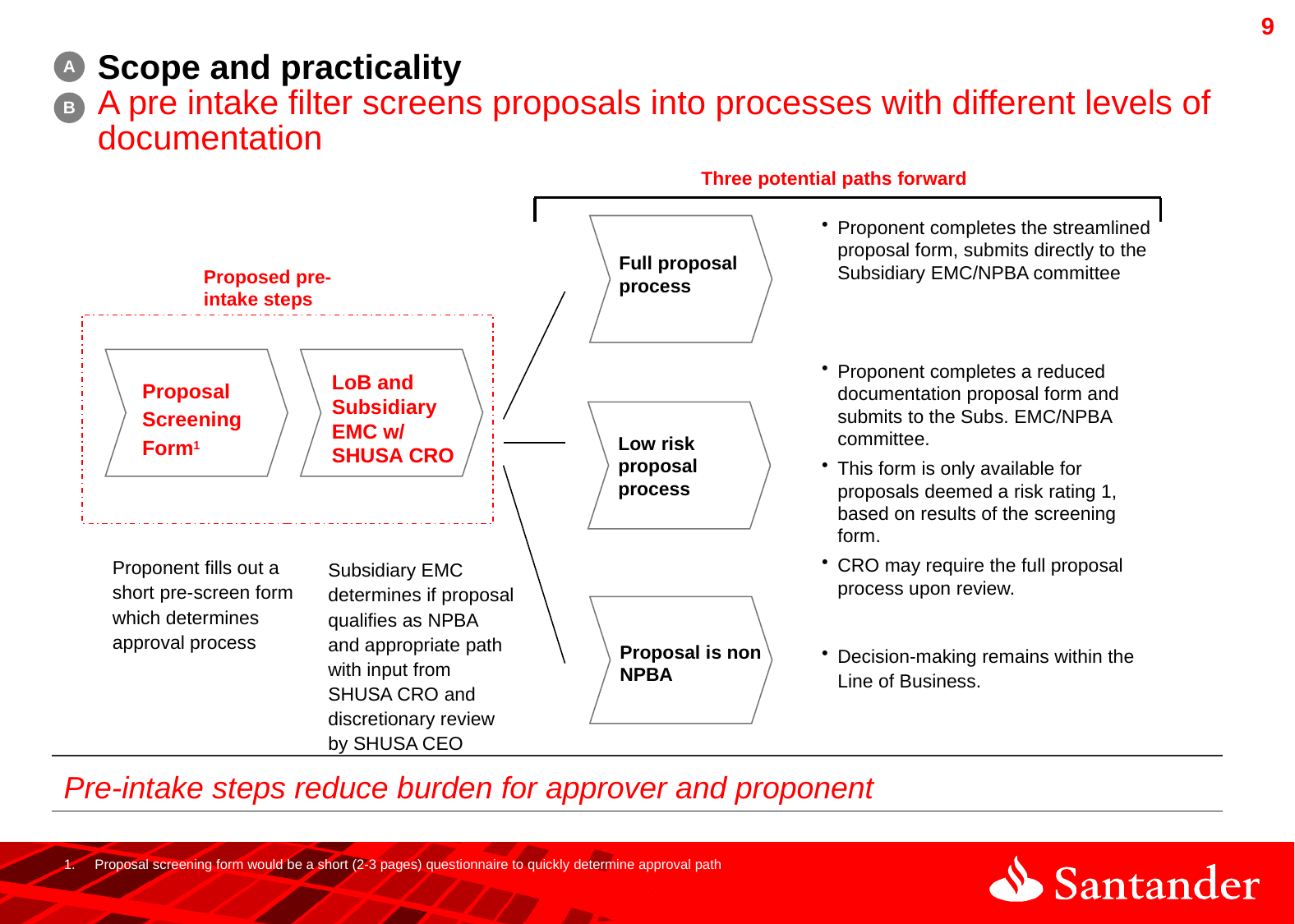

# Scope and practicality A pre intake filter screens proposals into processes with different levels of documentation
A
B
Three potential paths forward

Proponent completes the streamlined proposal form, submits directly to the Subsidiary EMC/NPBA committee

Full proposal process
Proposed pre-intake steps

Proposal
Screening
Form1

LoB and Subsidiary EMC w/ SHUSA CRO
Proponent completes a reduced documentation proposal form and submits to the Subs. EMC/NPBA committee.
This form is only available for proposals deemed a risk rating 1, based on results of the screening form.
CRO may require the full proposal process upon review.

Low risk proposal process
Proponent fills out a short pre-screen form which determines approval process
Subsidiary EMC determines if proposal qualifies as NPBA and appropriate path with input from SHUSA CRO and discretionary review by SHUSA CEO

Proposal is non NPBA
Decision-making remains within the Line of Business.

| Pre-intake steps reduce burden for approver and proponent |
| --- |
Proposal screening form would be a short (2-3 pages) questionnaire to quickly determine approval path